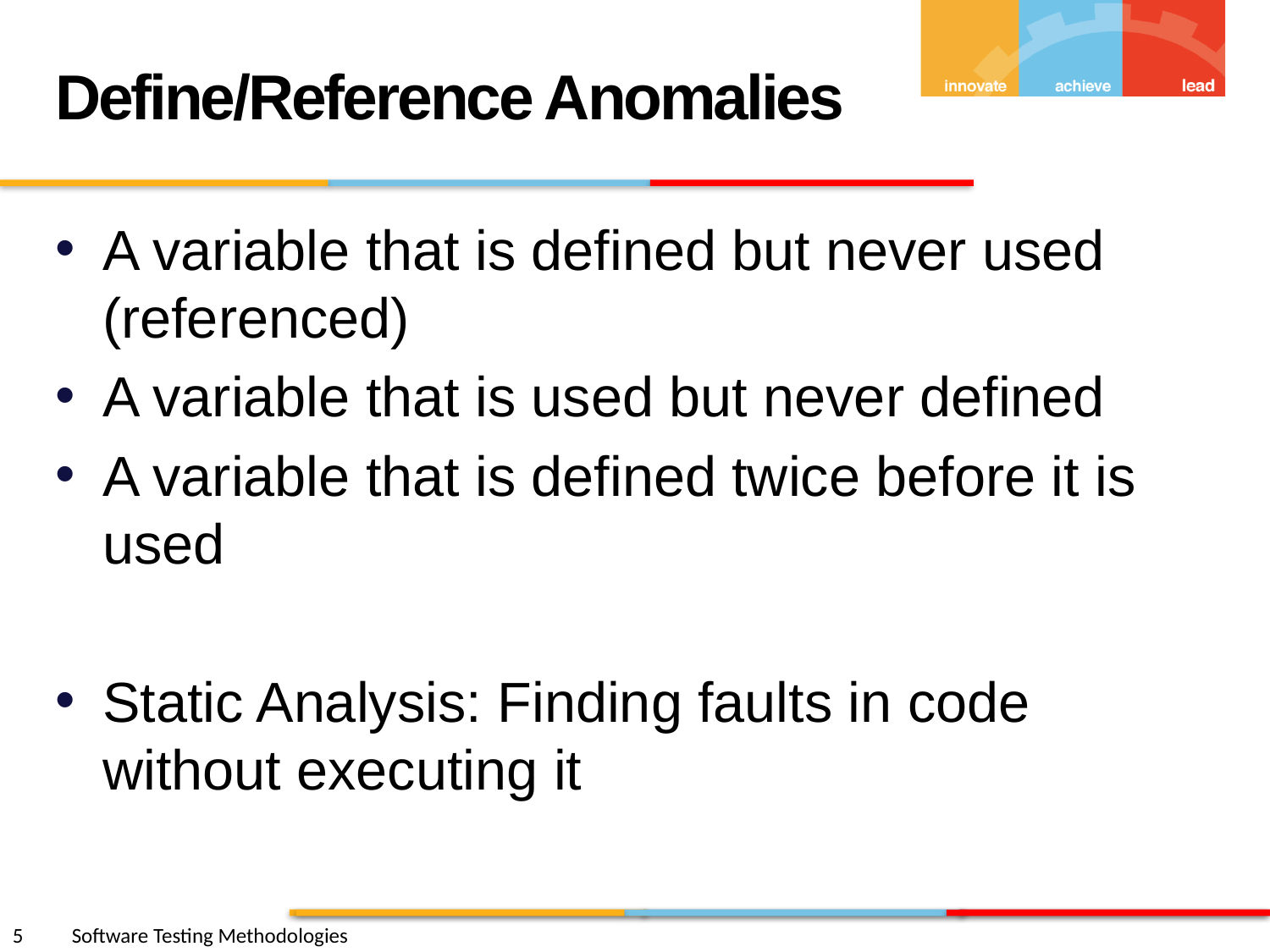

Define/Reference Anomalies
A variable that is defined but never used (referenced)
A variable that is used but never defined
A variable that is defined twice before it is used

Static Analysis: Finding faults in code without executing it